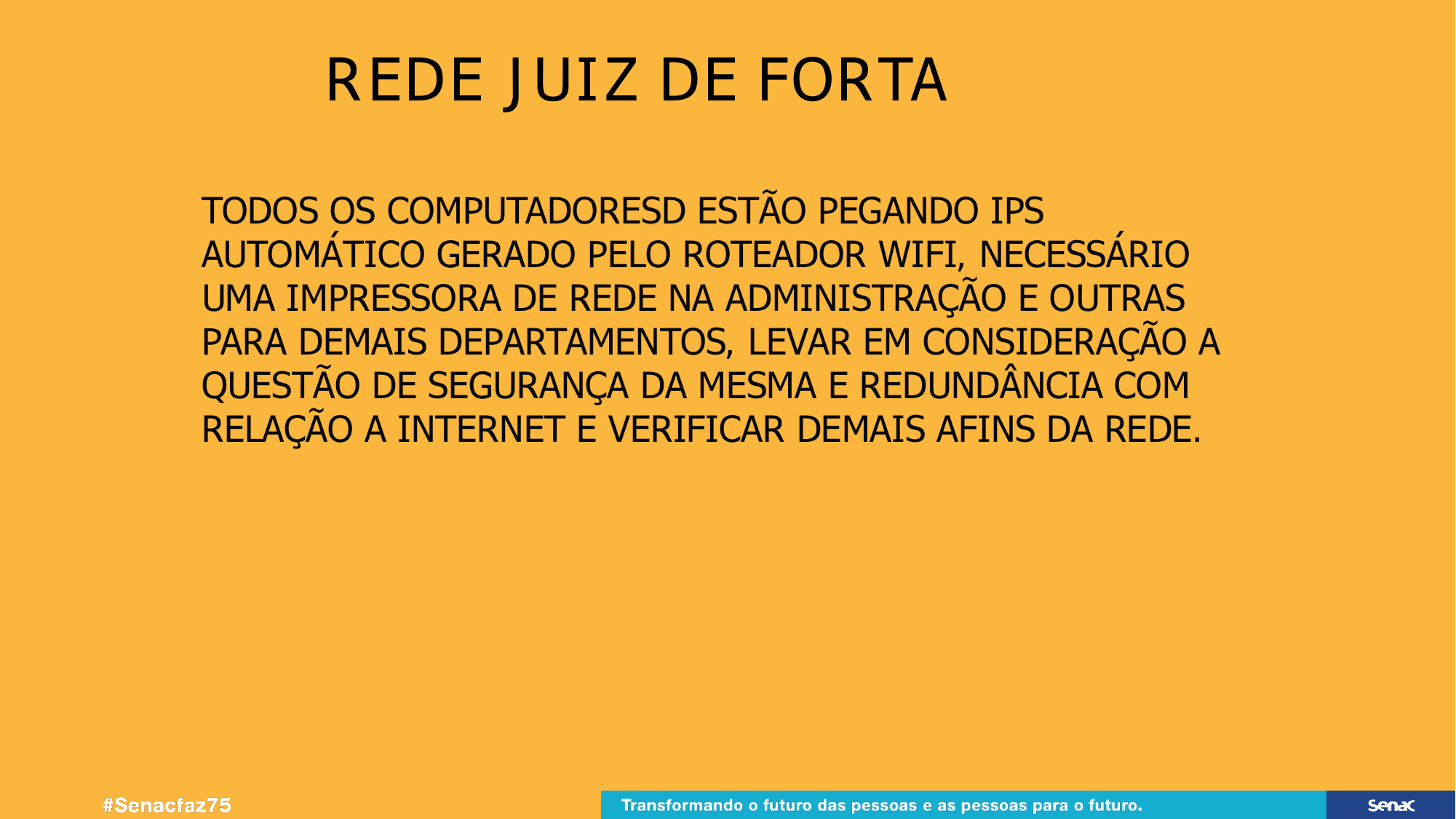

REDE JUIZ DE FORTA
TODOS OS COMPUTADORESD ESTÃO PEGANDO IPS AUTOMÁTICO GERADO PELO ROTEADOR WIFI, NECESSÁRIO UMA IMPRESSORA DE REDE NA ADMINISTRAÇÃO E OUTRAS PARA DEMAIS DEPARTAMENTOS, LEVAR EM CONSIDERAÇÃO A QUESTÃO DE SEGURANÇA DA MESMA E REDUNDÂNCIA COM RELAÇÃO A INTERNET E VERIFICAR DEMAIS AFINS DA REDE.